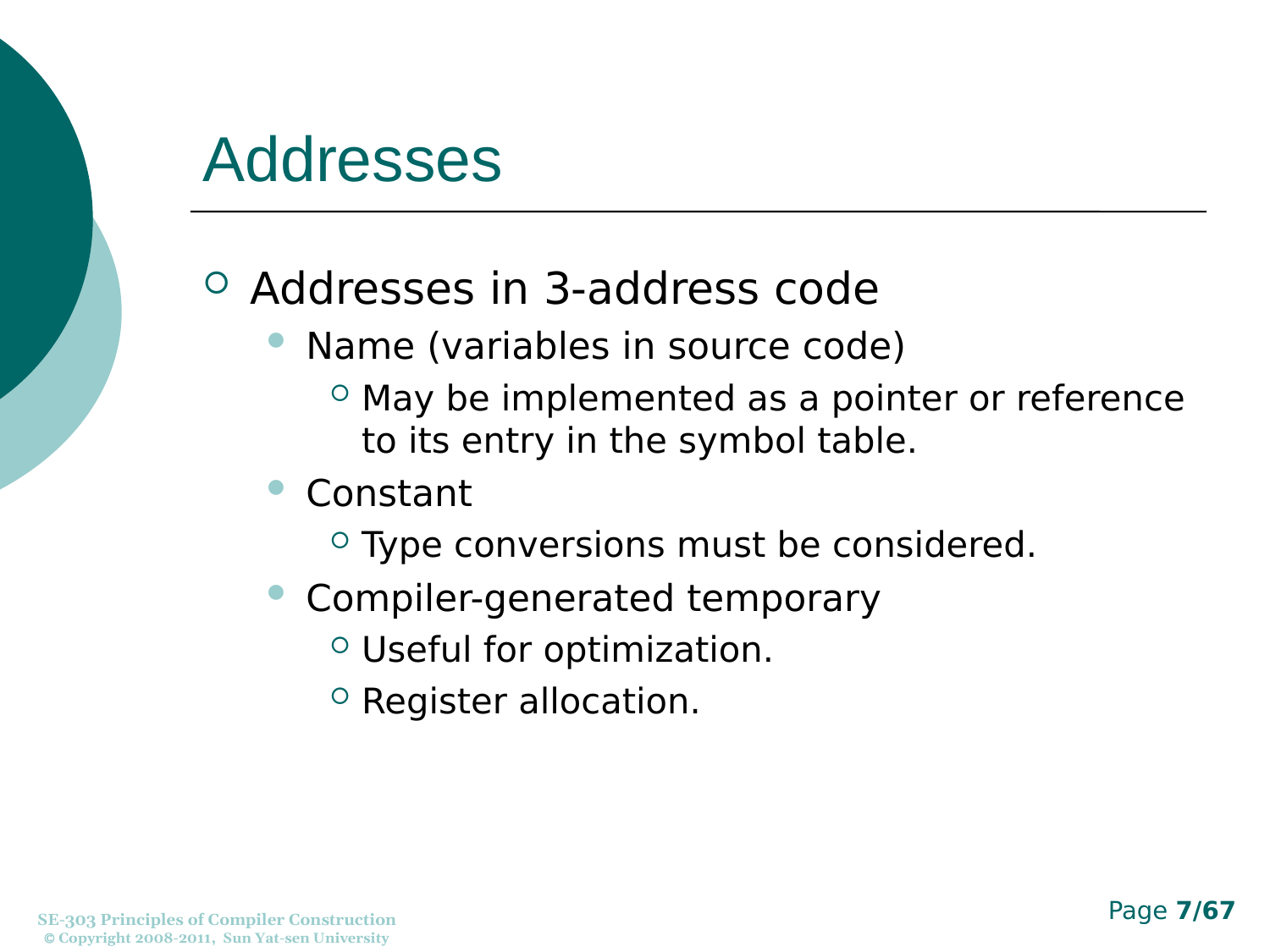

# Addresses
Addresses in 3-address code
Name (variables in source code)
May be implemented as a pointer or reference to its entry in the symbol table.
Constant
Type conversions must be considered.
Compiler-generated temporary
Useful for optimization.
Register allocation.
SE-303 Principles of Compiler Construction
© Copyright 2008-2011,  Sun Yat-sen University